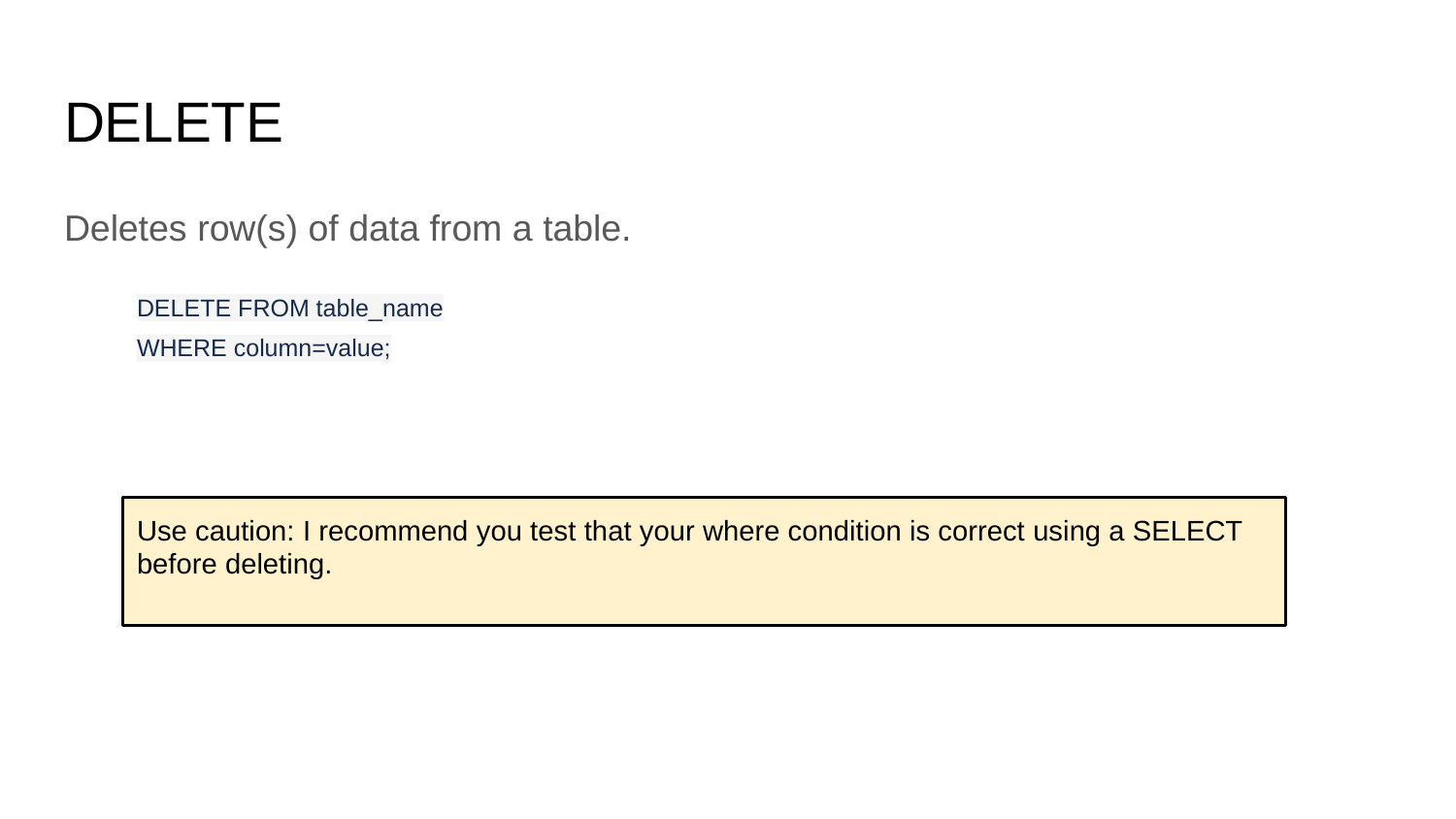

# DELETE
Deletes row(s) of data from a table.
DELETE FROM table_name
WHERE column=value;

Use caution: I recommend you test that your where condition is correct using a SELECT before deleting.